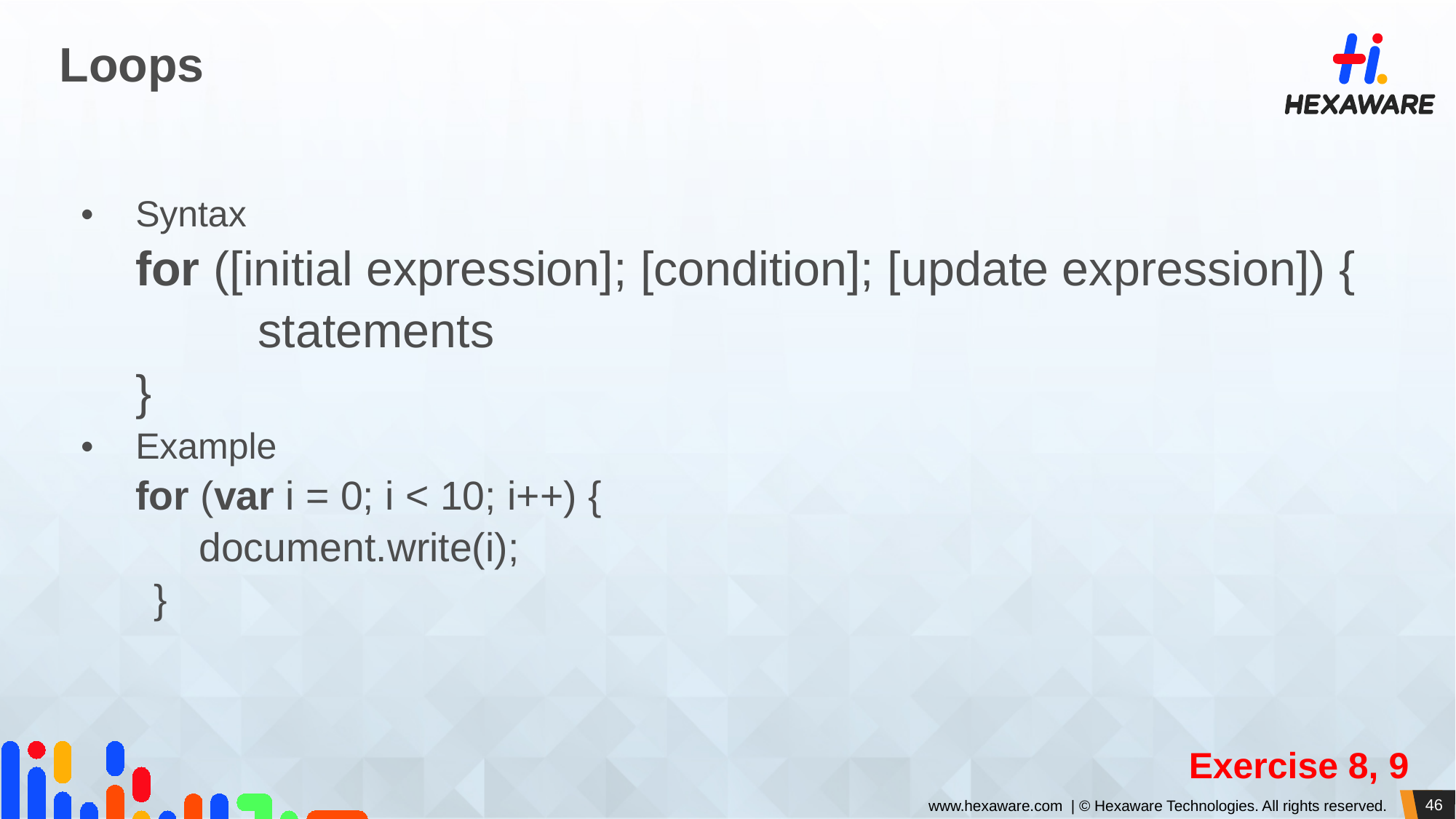

# Loops
Syntax
	for ([initial expression]; [condition]; [update expression]) {
  		 statements
	}
Example
	for (var i = 0; i < 10; i++) {
	document.write(i);
}

Exercise 8, 9